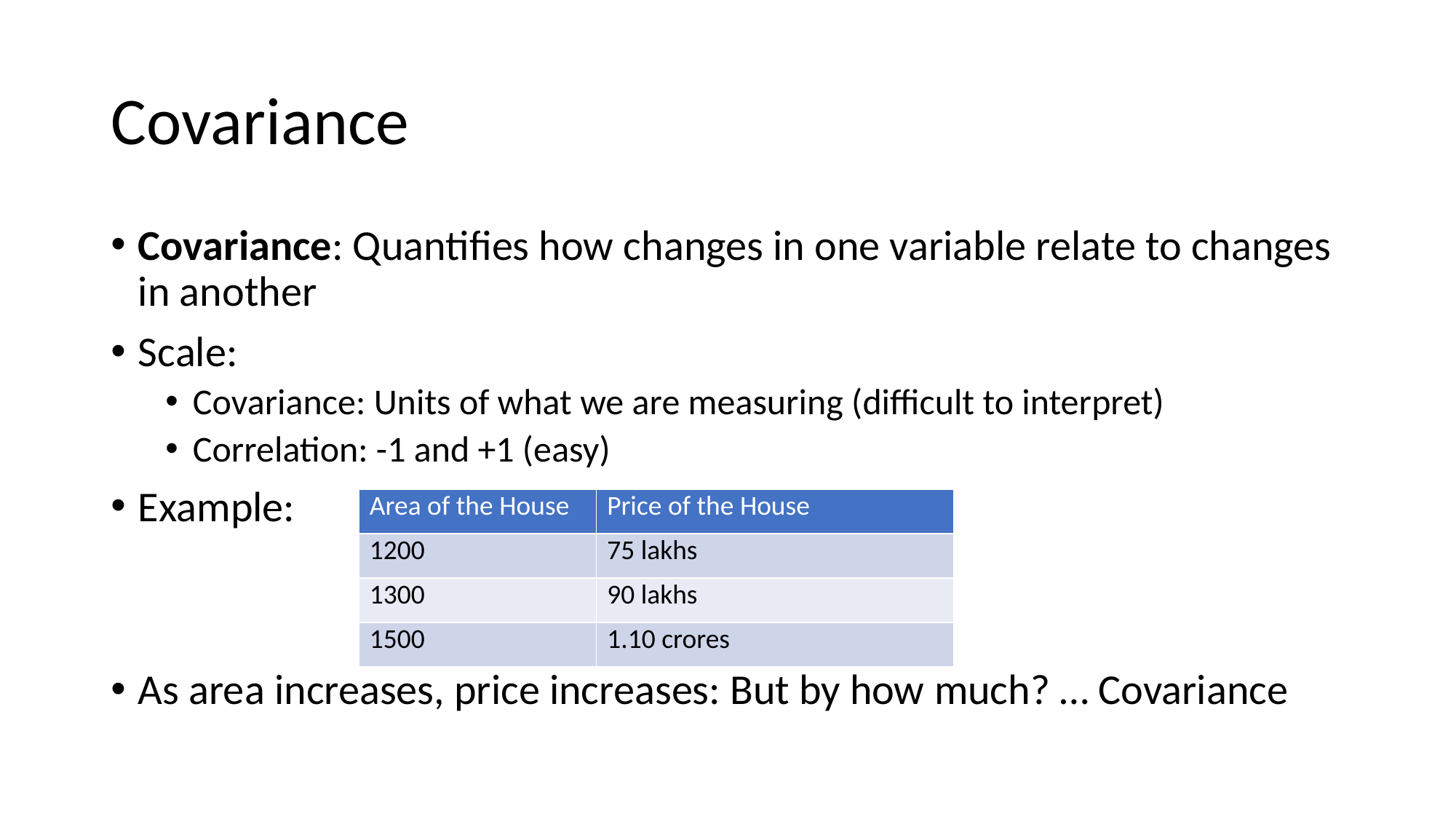

# Covariance
Covariance: Quantifies how changes in one variable relate to changes in another
Scale:
Covariance: Units of what we are measuring (difficult to interpret)
Correlation: -1 and +1 (easy)
Example:

As area increases, price increases: But by how much? … Covariance
| Area of the House | Price of the House |
| --- | --- |
| 1200 | 75 lakhs |
| 1300 | 90 lakhs |
| 1500 | 1.10 crores |